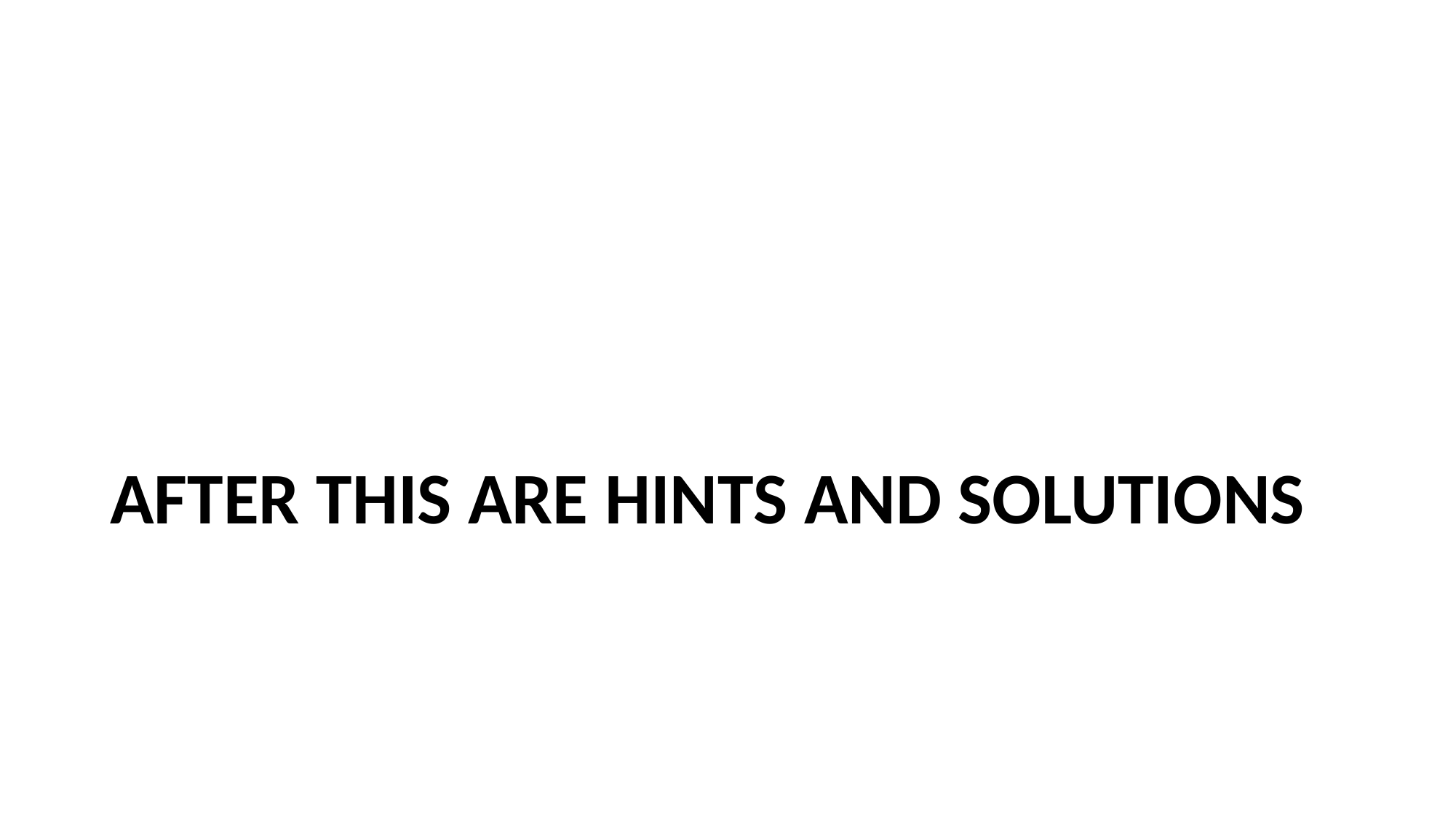

# AFTER THIS ARE HINTS AND SOLUTIONS